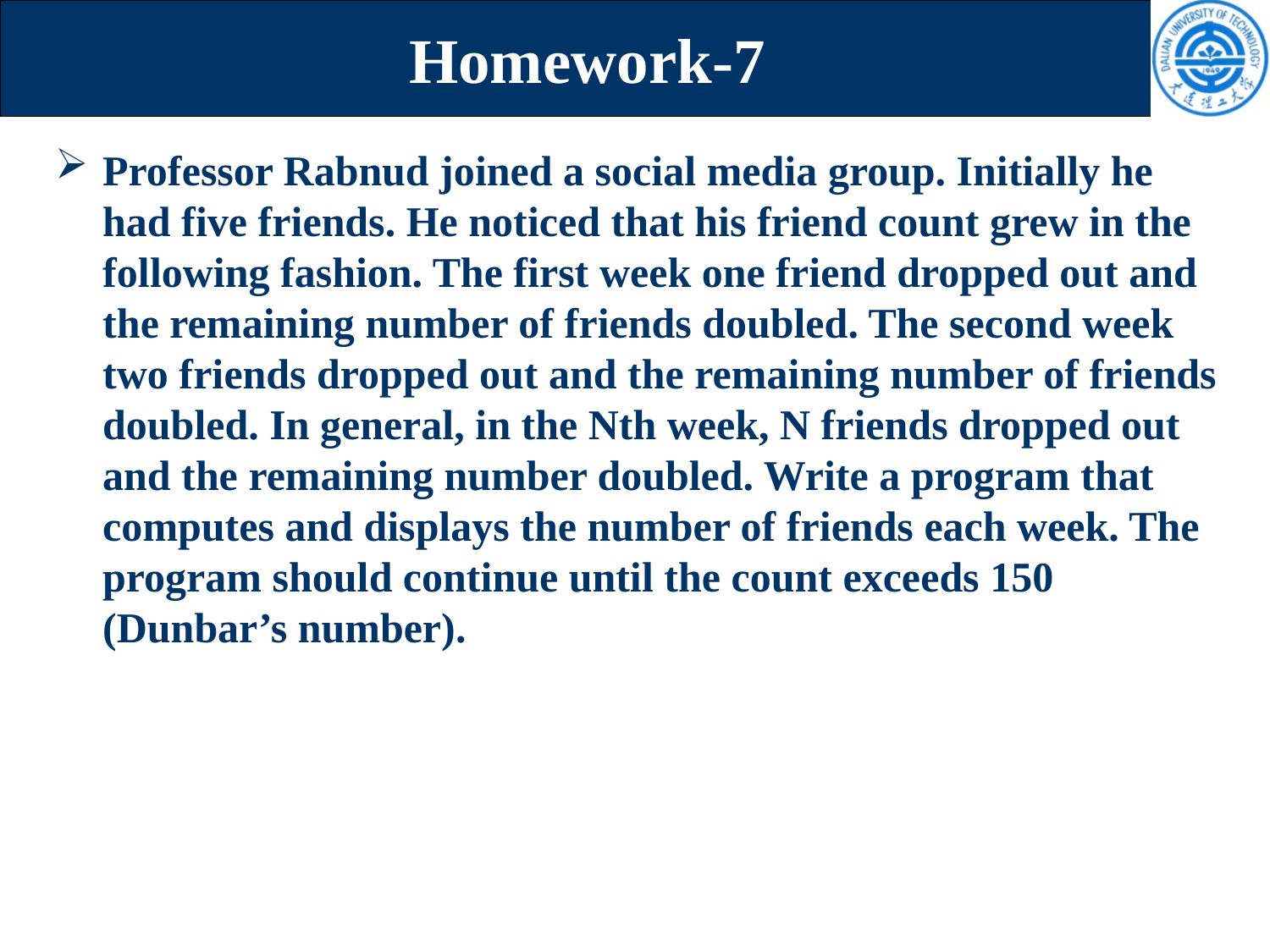

# Homework-7
Professor Rabnud joined a social media group. Initially he had five friends. He noticed that his friend count grew in the following fashion. The first week one friend dropped out and the remaining number of friends doubled. The second week two friends dropped out and the remaining number of friends doubled. In general, in the Nth week, N friends dropped out and the remaining number doubled. Write a program that computes and displays the number of friends each week. The program should continue until the count exceeds 150 (Dunbar’s number).